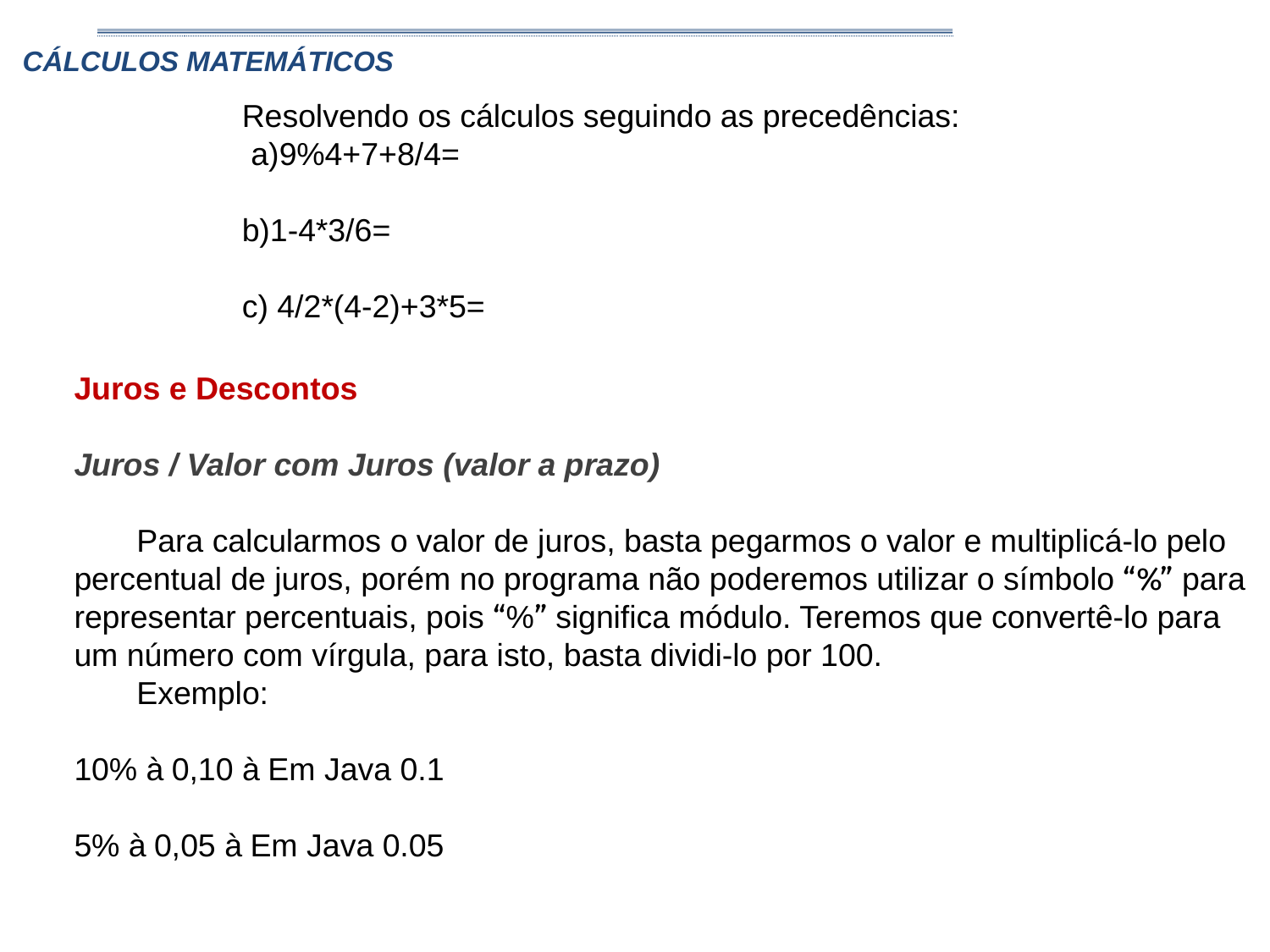

Juros e Descontos

Juros / Valor com Juros (valor a prazo)

Para calcularmos o valor de juros, basta pegarmos o valor e multiplicá-lo pelo percentual de juros, porém no programa não poderemos utilizar o símbolo “%” para representar percentuais, pois “%” significa módulo. Teremos que convertê-lo para um número com vírgula, para isto, basta dividi-lo por 100.
Exemplo:

10% à 0,10 à Em Java 0.1

5% à 0,05 à Em Java 0.05
CÁLCULOS MATEMÁTICOS

Resolvendo os cálculos seguindo as precedências:
 a)9%4+7+8/4=

b)1-4*3/6=

c) 4/2*(4-2)+3*5=